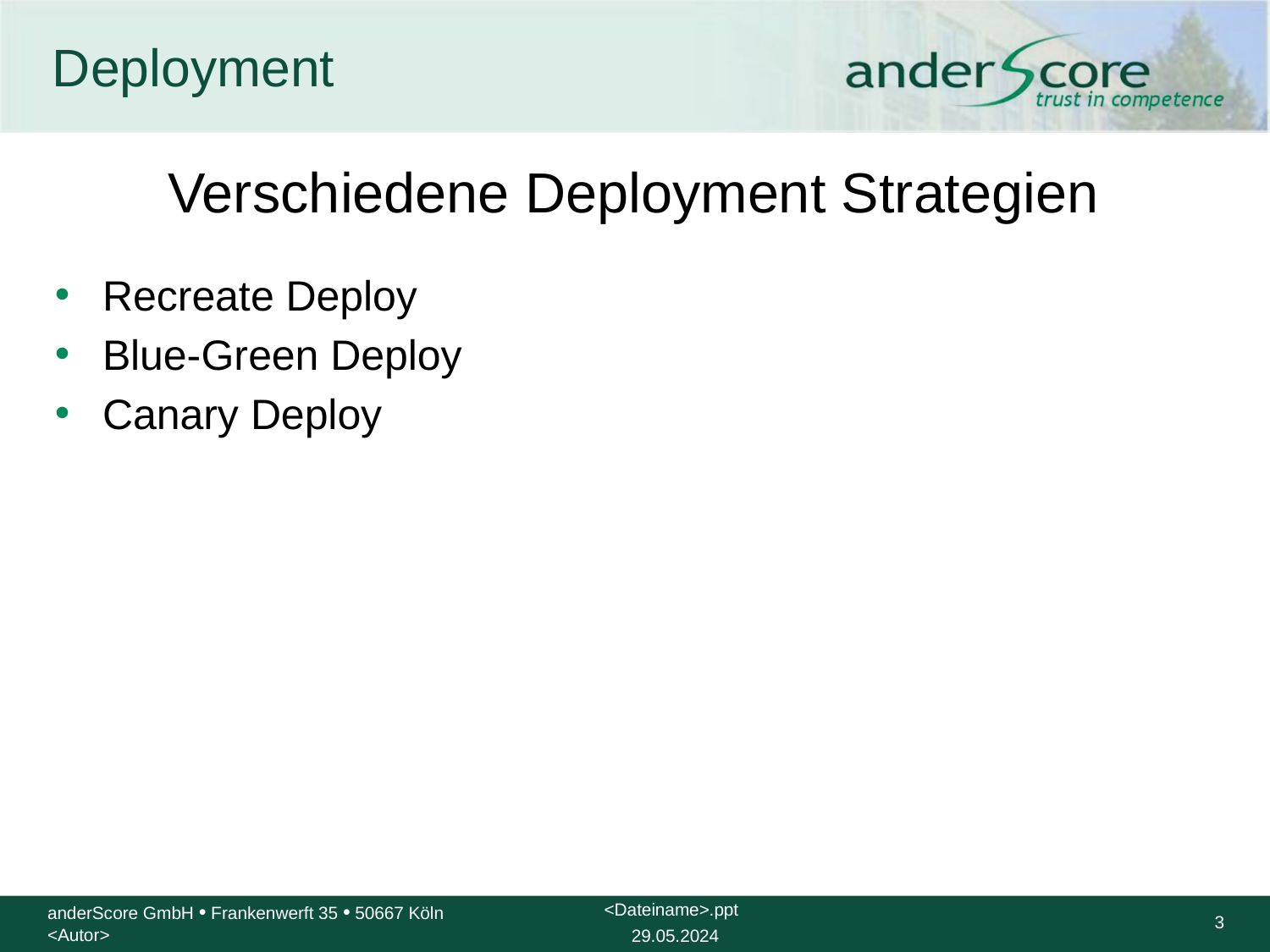

# Deployment
Verschiedene Deployment Strategien
Recreate Deploy
Blue-Green Deploy
Canary Deploy